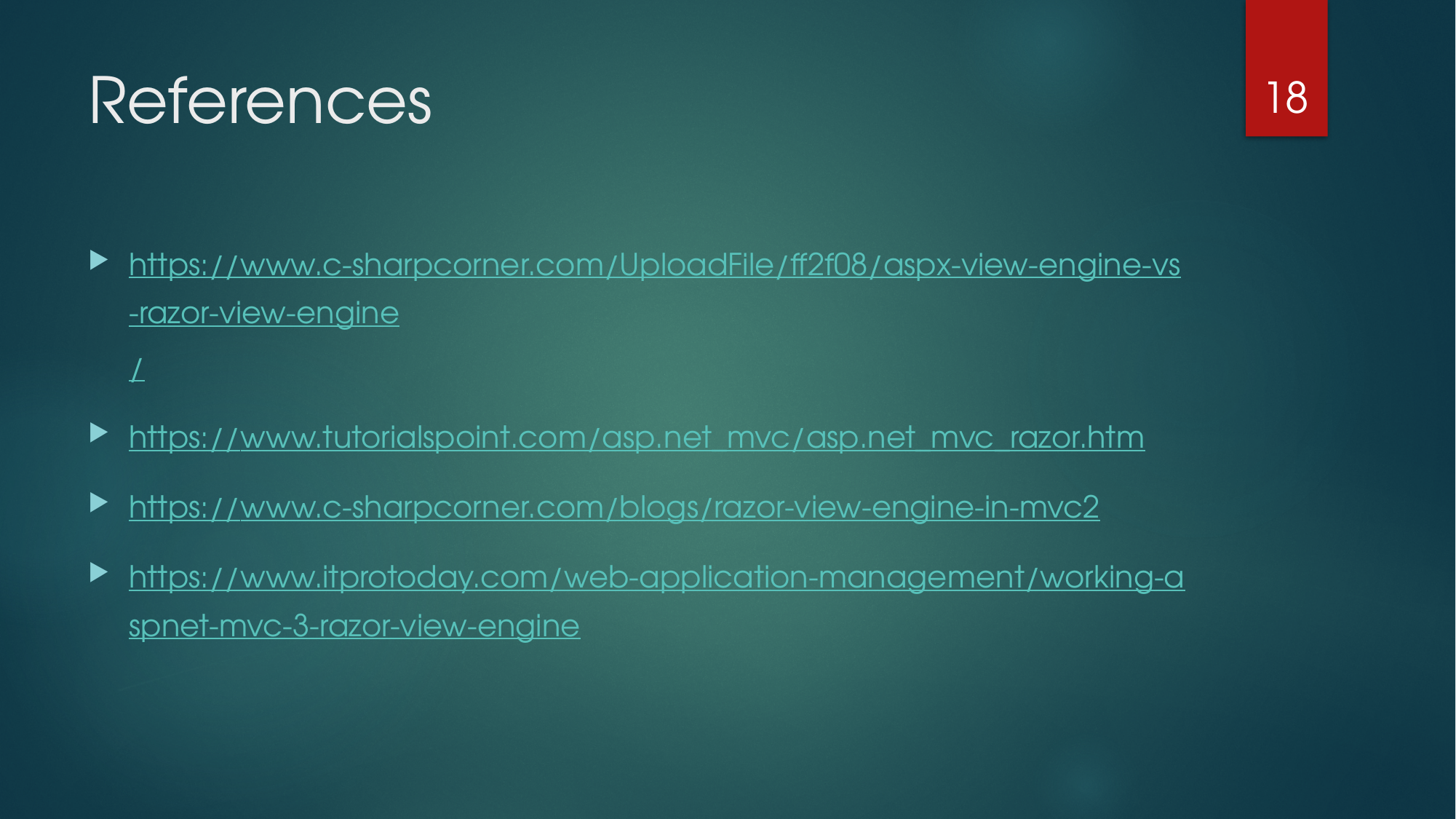

18
# References
https://www.c-sharpcorner.com/UploadFile/ff2f08/aspx-view-engine-vs-razor-view-engine/
https://www.tutorialspoint.com/asp.net_mvc/asp.net_mvc_razor.htm
https://www.c-sharpcorner.com/blogs/razor-view-engine-in-mvc2
https://www.itprotoday.com/web-application-management/working-aspnet-mvc-3-razor-view-engine